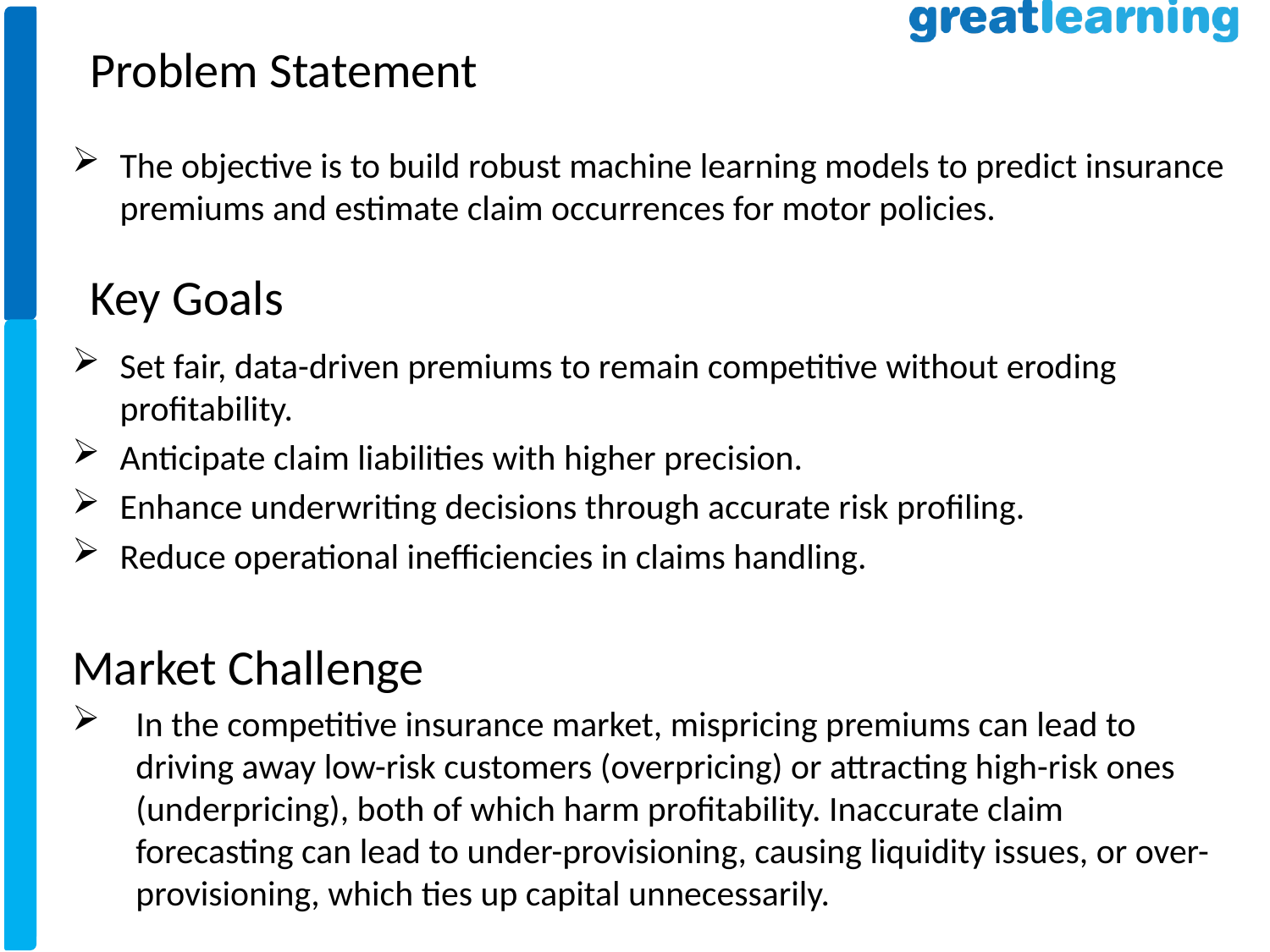

Problem Statement
The objective is to build robust machine learning models to predict insurance premiums and estimate claim occurrences for motor policies.
Key Goals

Set fair, data-driven premiums to remain competitive without eroding profitability.
Anticipate claim liabilities with higher precision.
Enhance underwriting decisions through accurate risk profiling.
Reduce operational inefficiencies in claims handling.

Market Challenge
In the competitive insurance market, mispricing premiums can lead to driving away low-risk customers (overpricing) or attracting high-risk ones (underpricing), both of which harm profitability. Inaccurate claim forecasting can lead to under-provisioning, causing liquidity issues, or over-provisioning, which ties up capital unnecessarily.